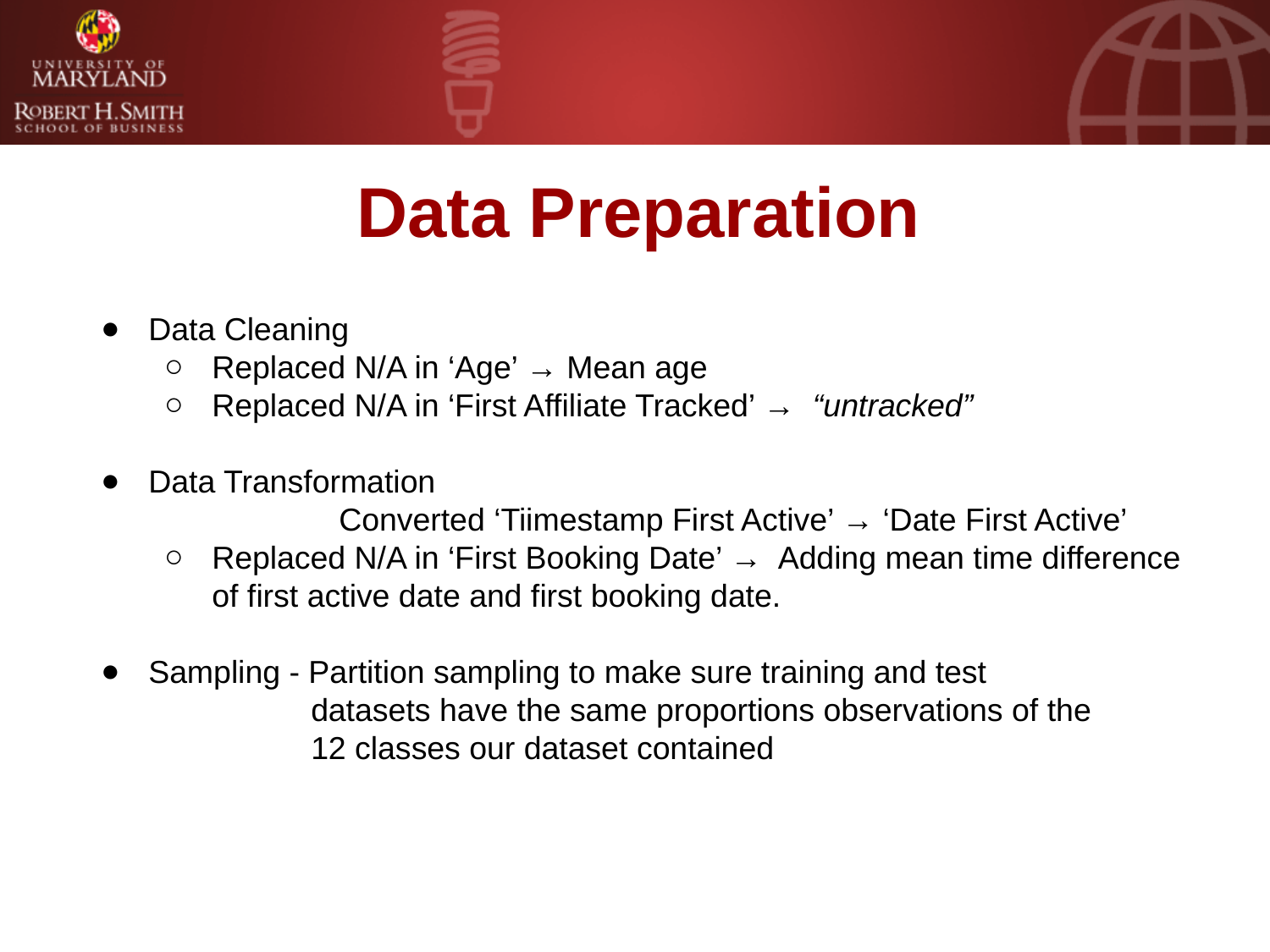

# Data Preparation
Data Cleaning
Replaced N/A in ‘Age’ → Mean age
Replaced N/A in ‘First Affiliate Tracked’ →  “untracked”

Data Transformation
		Converted ‘Tiimestamp First Active’ → ‘Date First Active’
Replaced N/A in ‘First Booking Date’ →  Adding mean time difference of first active date and first booking date.

Sampling - Partition sampling to make sure training and test
    datasets have the same proportions observations of the
    12 classes our dataset contained